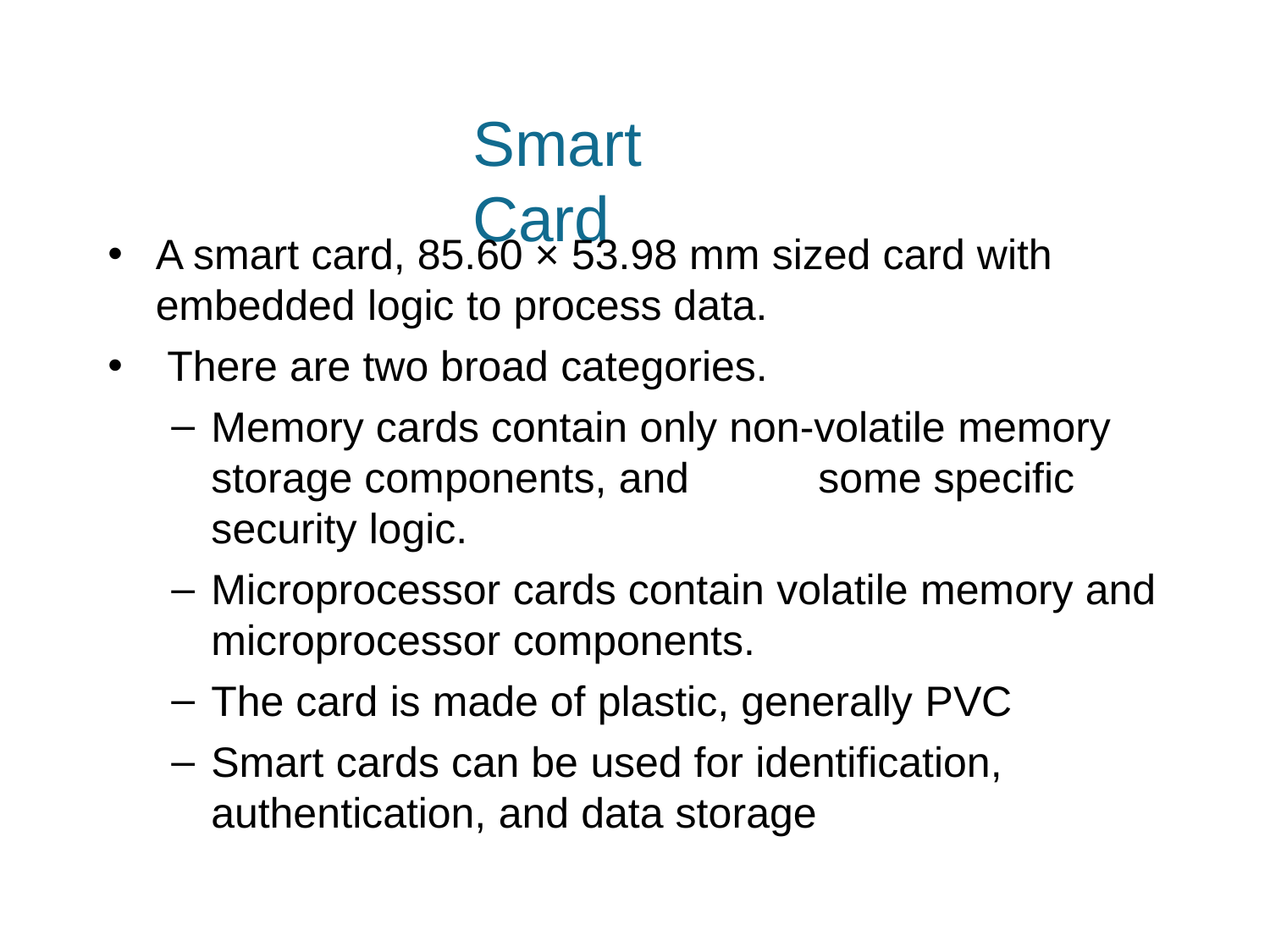

Smart	Card
A smart card, 85.60 × 53.98 mm sized card with
embedded logic to process data.

There are two broad categories.

Memory cards contain only non-volatile memory storage components, and	some specific security logic.

Microprocessor cards contain volatile memory and microprocessor components.

The card is made of plastic, generally PVC

Smart cards can be used for identification,
authentication, and data storage